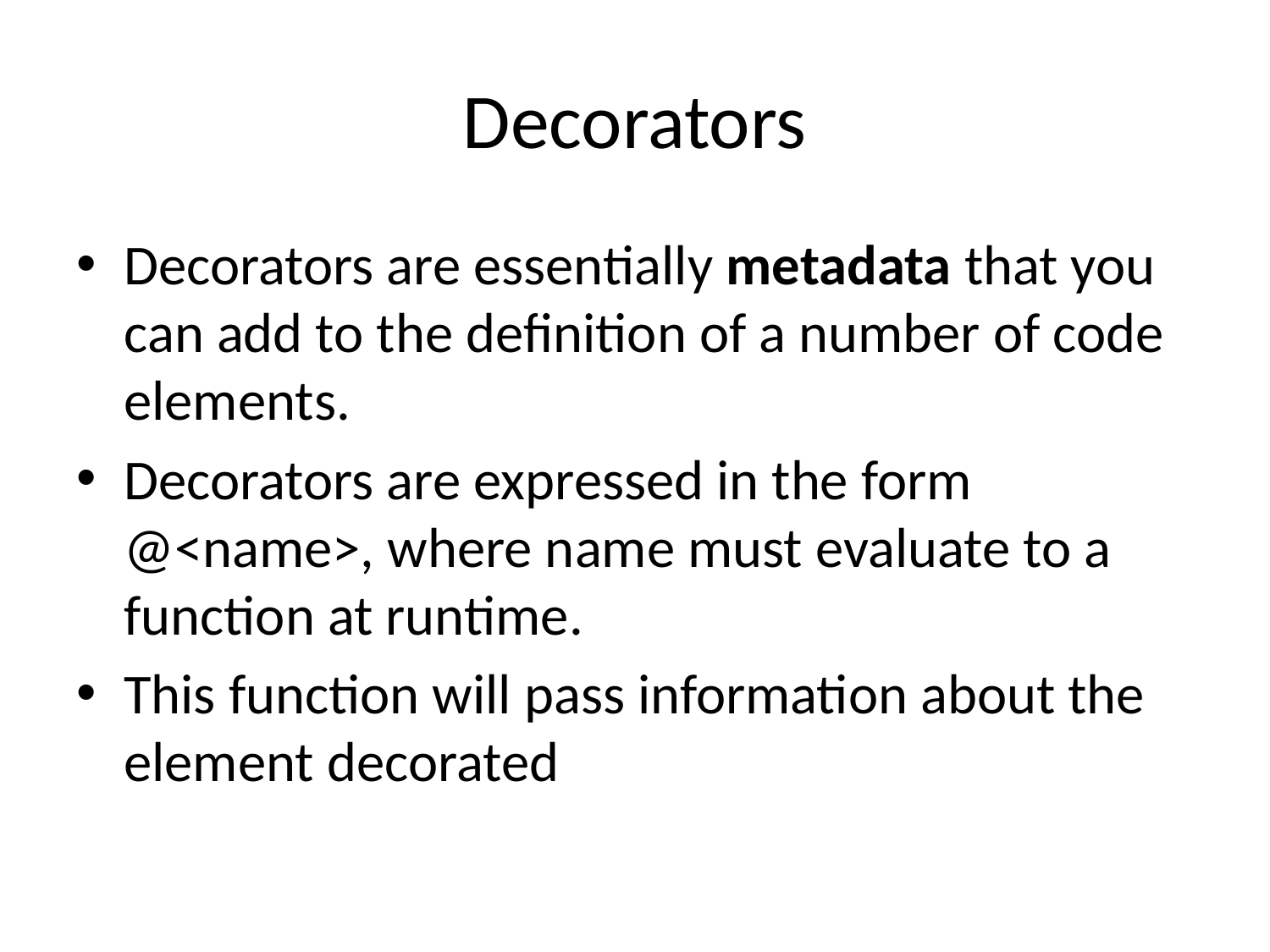

# Decorators
Decorators are essentially metadata that you can add to the definition of a number of code elements.
Decorators are expressed in the form @<name>, where name must evaluate to a function at runtime.
This function will pass information about the element decorated